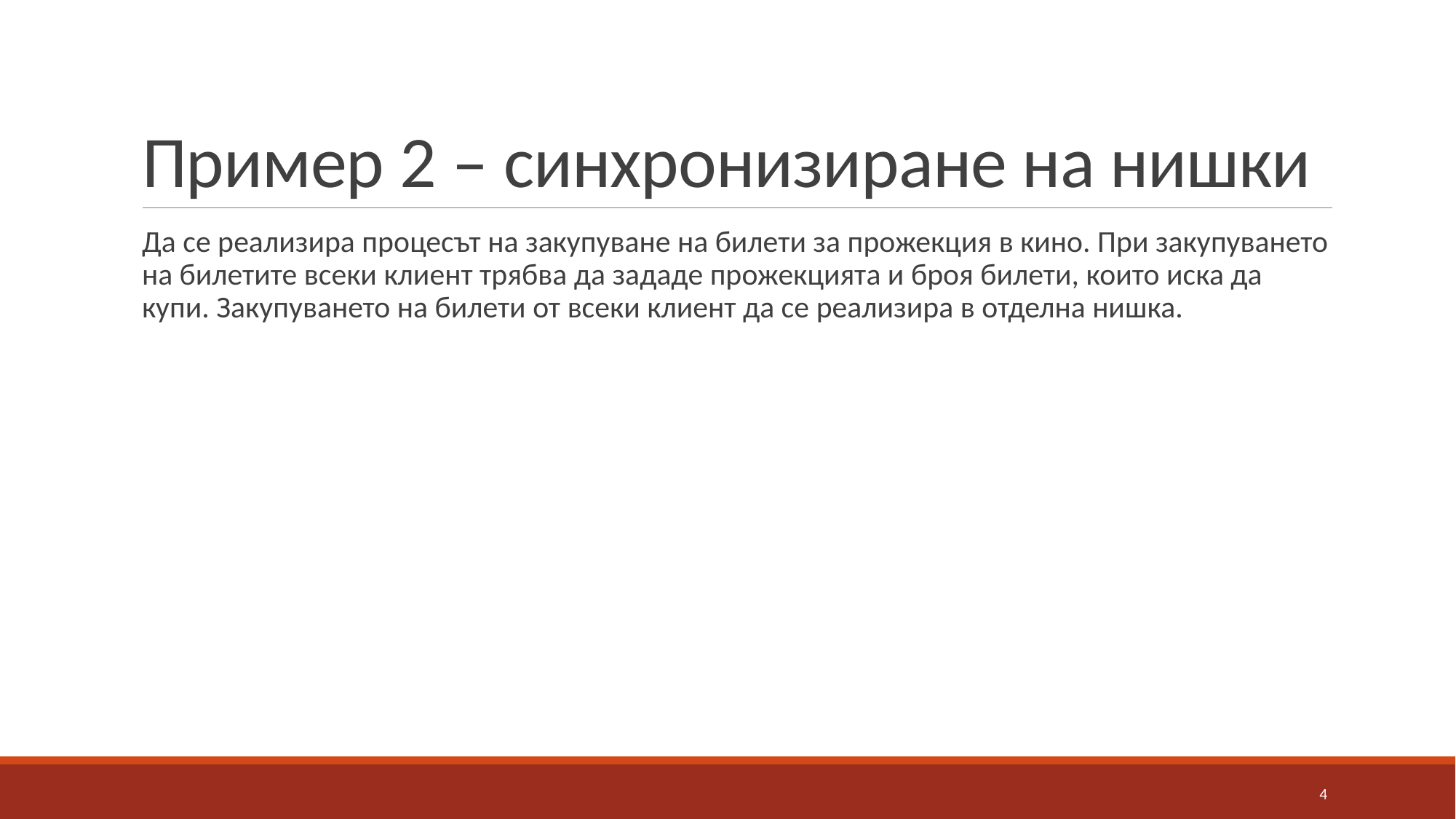

# Пример 2 – синхронизиране на нишки
Да се реализира процесът на закупуване на билети за прожекция в кино. При закупуването на билетите всеки клиент трябва да зададе прожекцията и броя билети, които иска да купи. Закупуването на билети от всеки клиент да се реализира в отделна нишка.
4